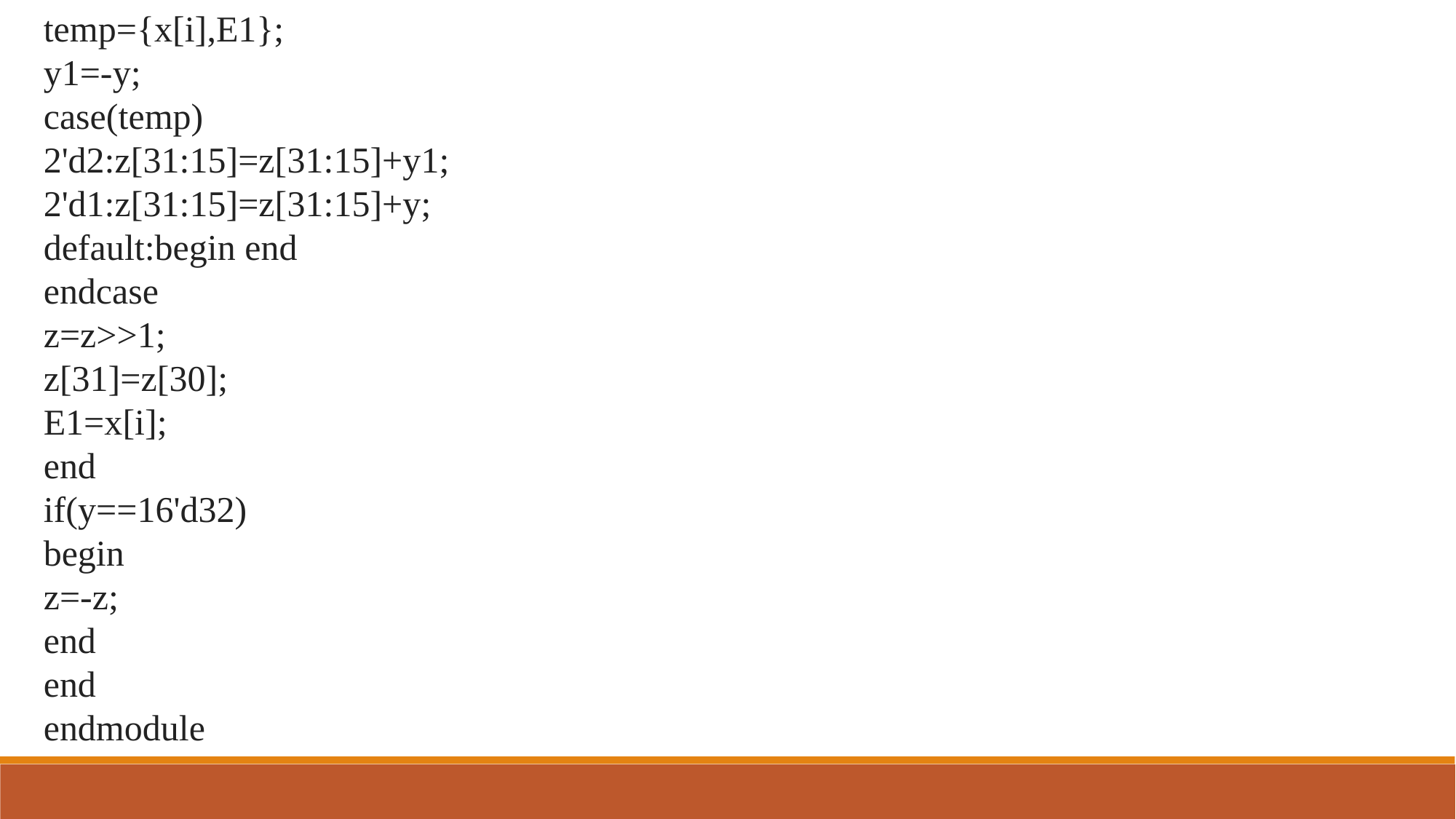

temp={x[i],E1};
y1=-y;
case(temp)
2'd2:z[31:15]=z[31:15]+y1;
2'd1:z[31:15]=z[31:15]+y;
default:begin end
endcase
z=z>>1;
z[31]=z[30];
E1=x[i];
end
if(y==16'd32)
begin
z=-z;
end
end
endmodule